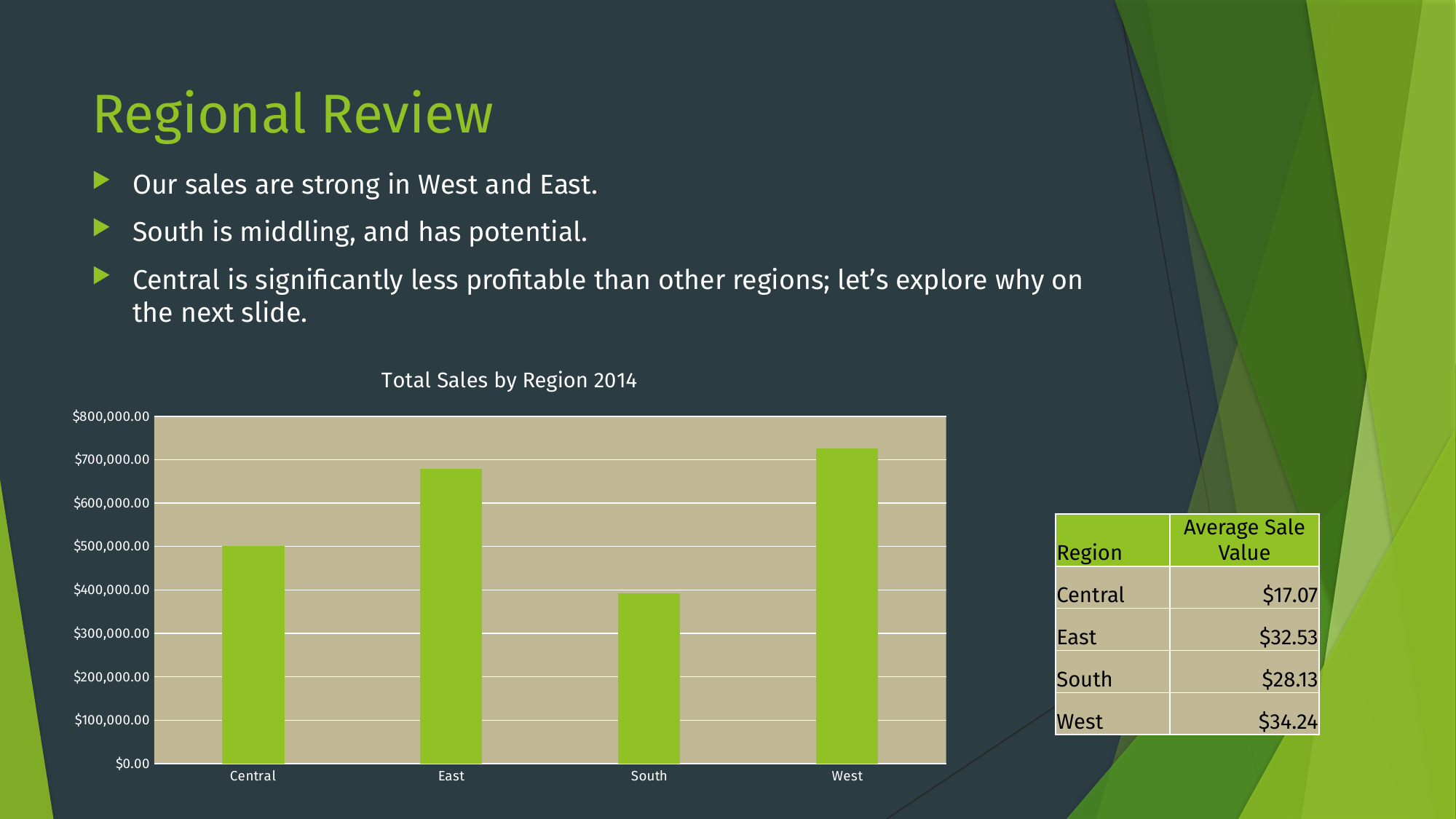

# Regional Review
Our sales are strong in West and East.
South is middling, and has potential.
Central is significantly less profitable than other regions; let’s explore why on the next slide.

### Chart: Total Sales by Region 2014

| Category | Total |
|---|---|
| Central | 501239.89080000104 |
| East | 678781.2399999986 |
| South | 391721.9049999993 |
| West | 725457.8245000023 |
| Region | Average Sale Value |
| --- | --- |
| Central | $17.07 |
| East | $32.53 |
| South | $28.13 |
| West | $34.24 |